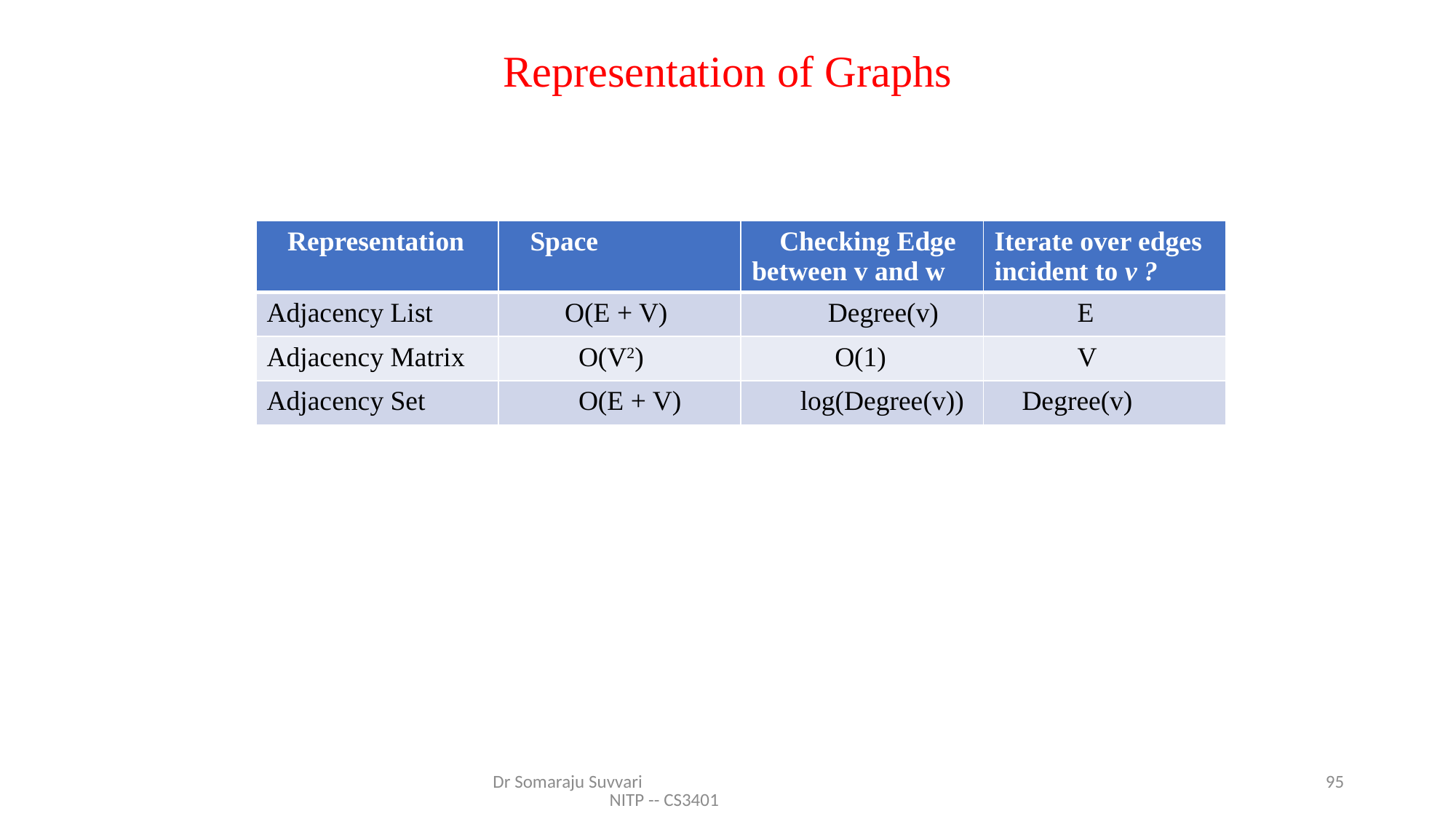

# Representation of Graphs

| Representation | Space | Checking Edge between v and w | Iterate over edges incident to v ? |
| --- | --- | --- | --- |
| Adjacency List | O(E + V) | Degree(v) | E |
| Adjacency Matrix | O(V2) | O(1) | V |
| Adjacency Set | O(E + V) | log(Degree(v)) | Degree(v) |
Dr Somaraju Suvvari                                                                                                        NITP -- CS3401
95